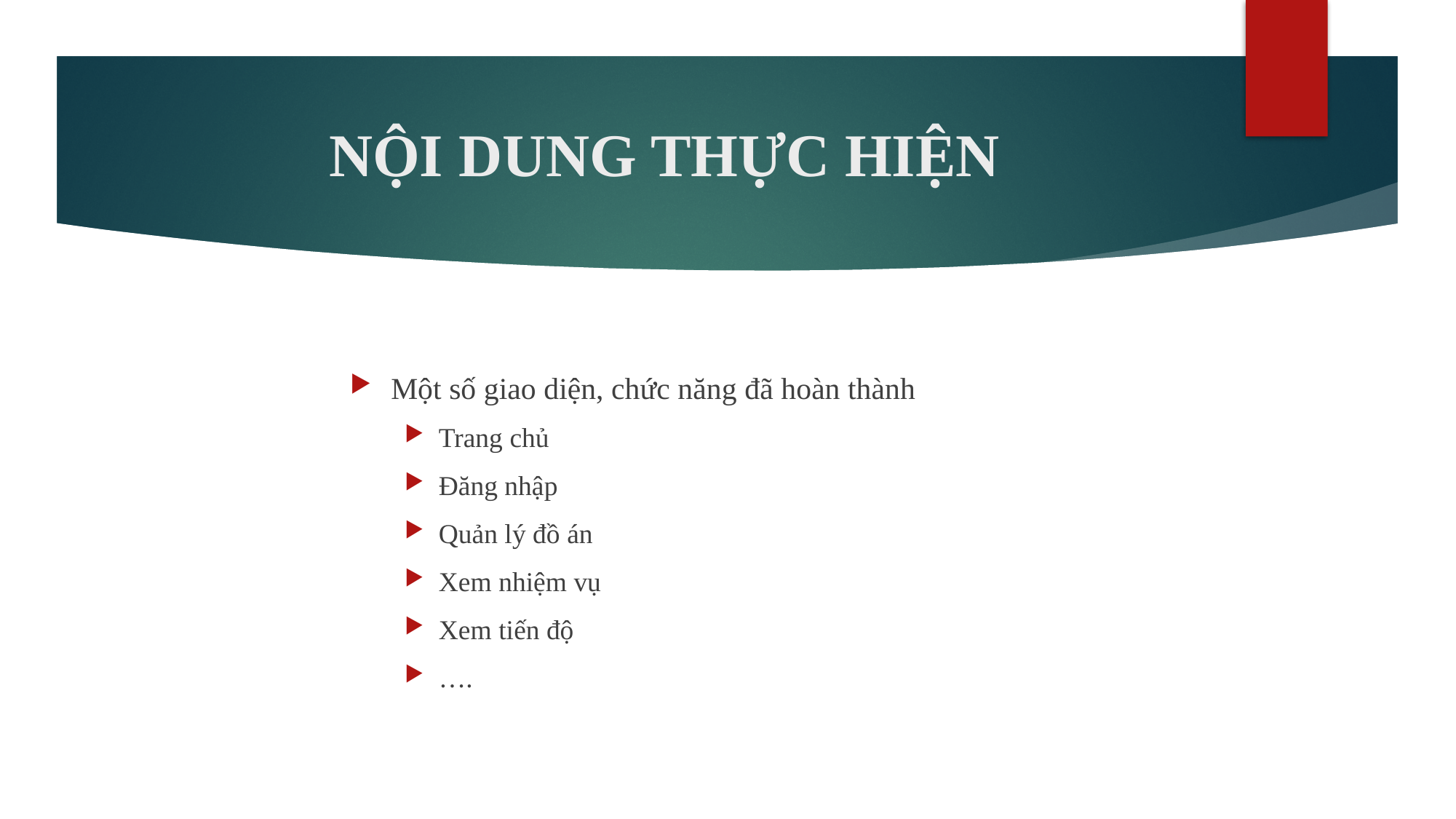

# NỘI DUNG THỰC HIỆN
Một số giao diện, chức năng đã hoàn thành
Trang chủ
Đăng nhập
Quản lý đồ án
Xem nhiệm vụ
Xem tiến độ
….